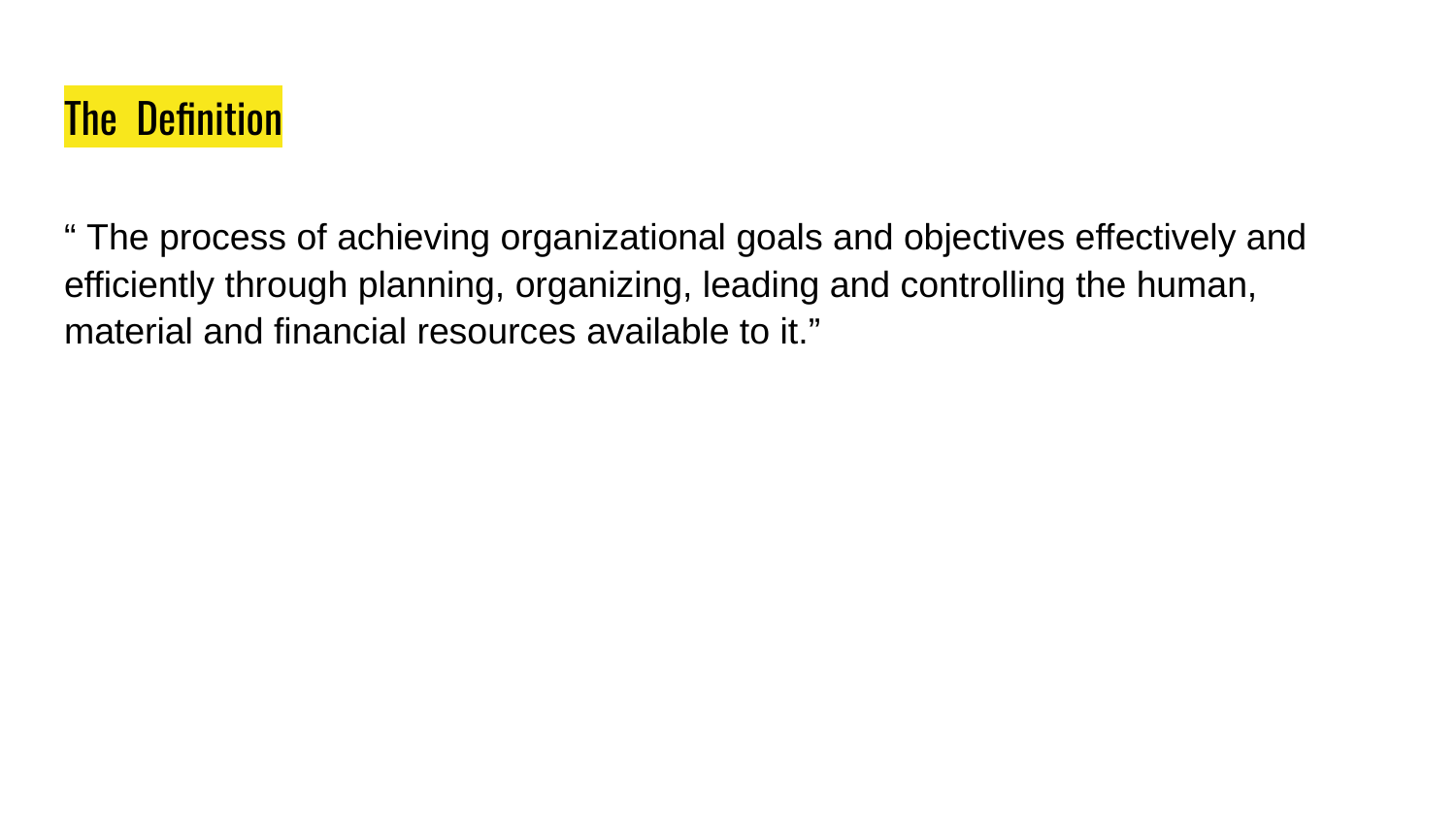

# The  Definition
“ The process of achieving organizational goals and objectives effectively and efficiently through planning, organizing, leading and controlling the human, material and financial resources available to it.”